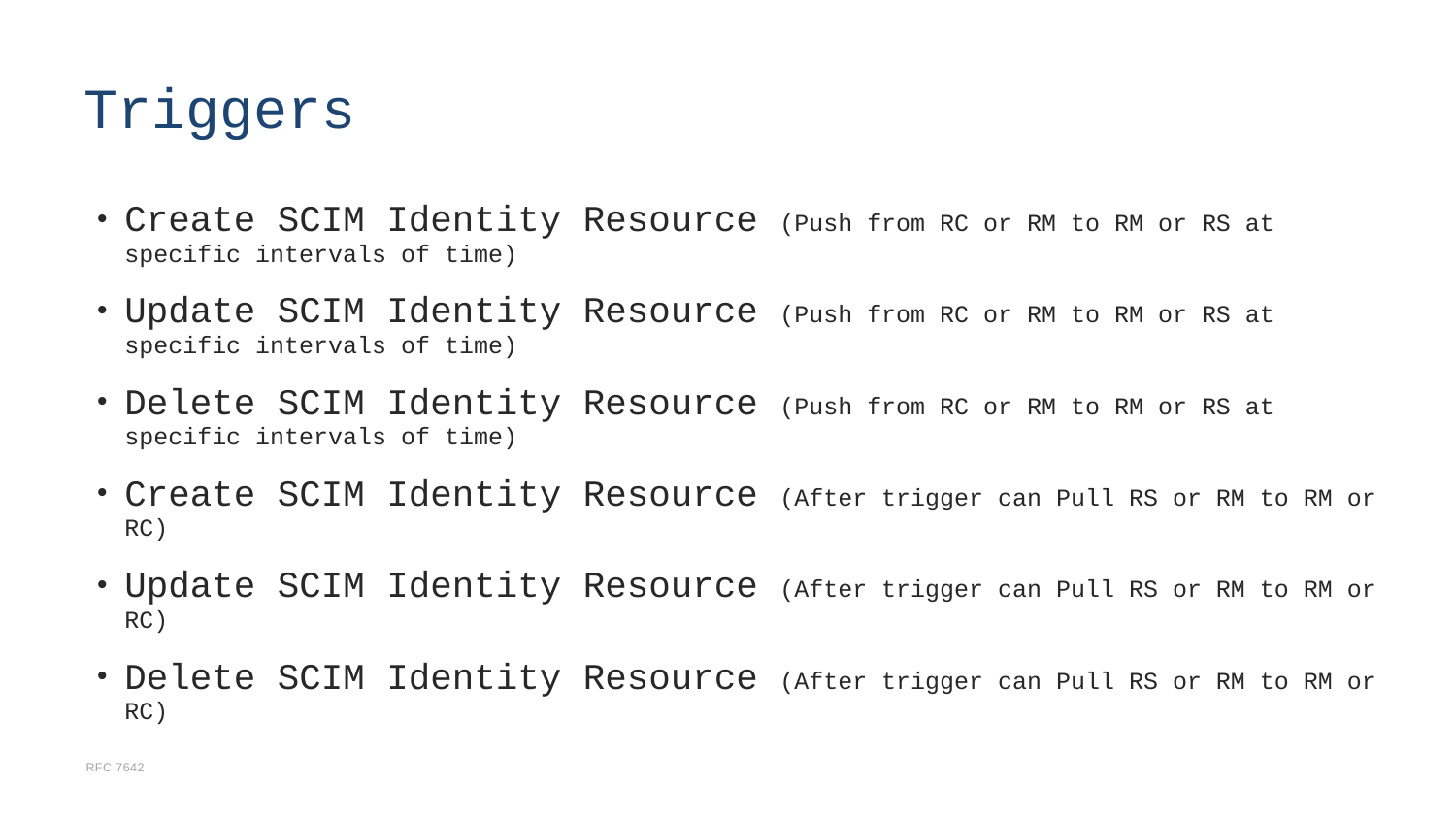

# Triggers
Create SCIM Identity Resource (Push from RC or RM to RM or RS at specific intervals of time)
Update SCIM Identity Resource (Push from RC or RM to RM or RS at specific intervals of time)
Delete SCIM Identity Resource (Push from RC or RM to RM or RS at specific intervals of time)
Create SCIM Identity Resource (After trigger can Pull RS or RM to RM or RC)
Update SCIM Identity Resource (After trigger can Pull RS or RM to RM or RC)
Delete SCIM Identity Resource (After trigger can Pull RS or RM to RM or RC)